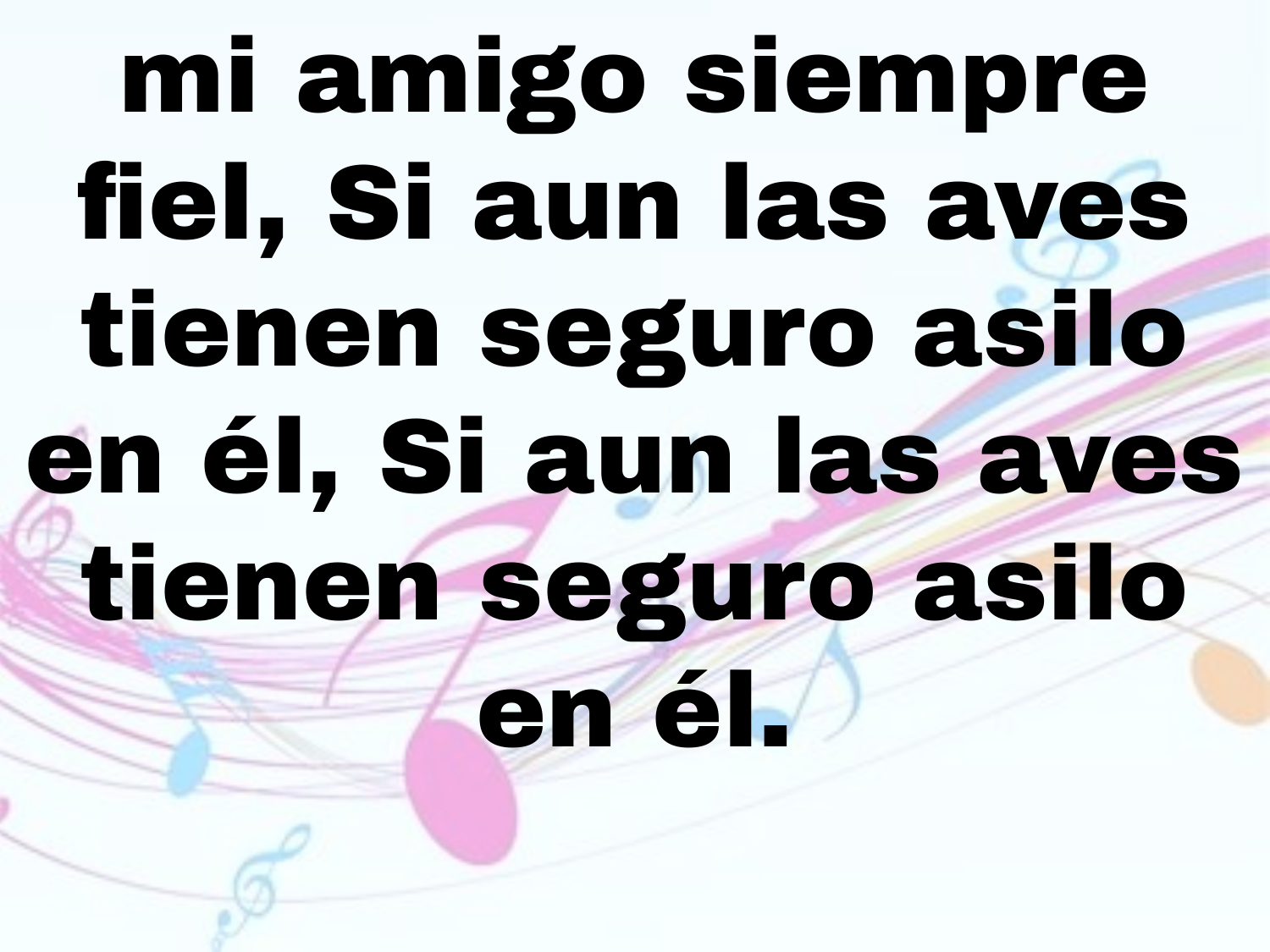

mi amigo siempre fiel, Si aun las aves tienen seguro asilo en él, Si aun las aves tienen seguro asilo en él.